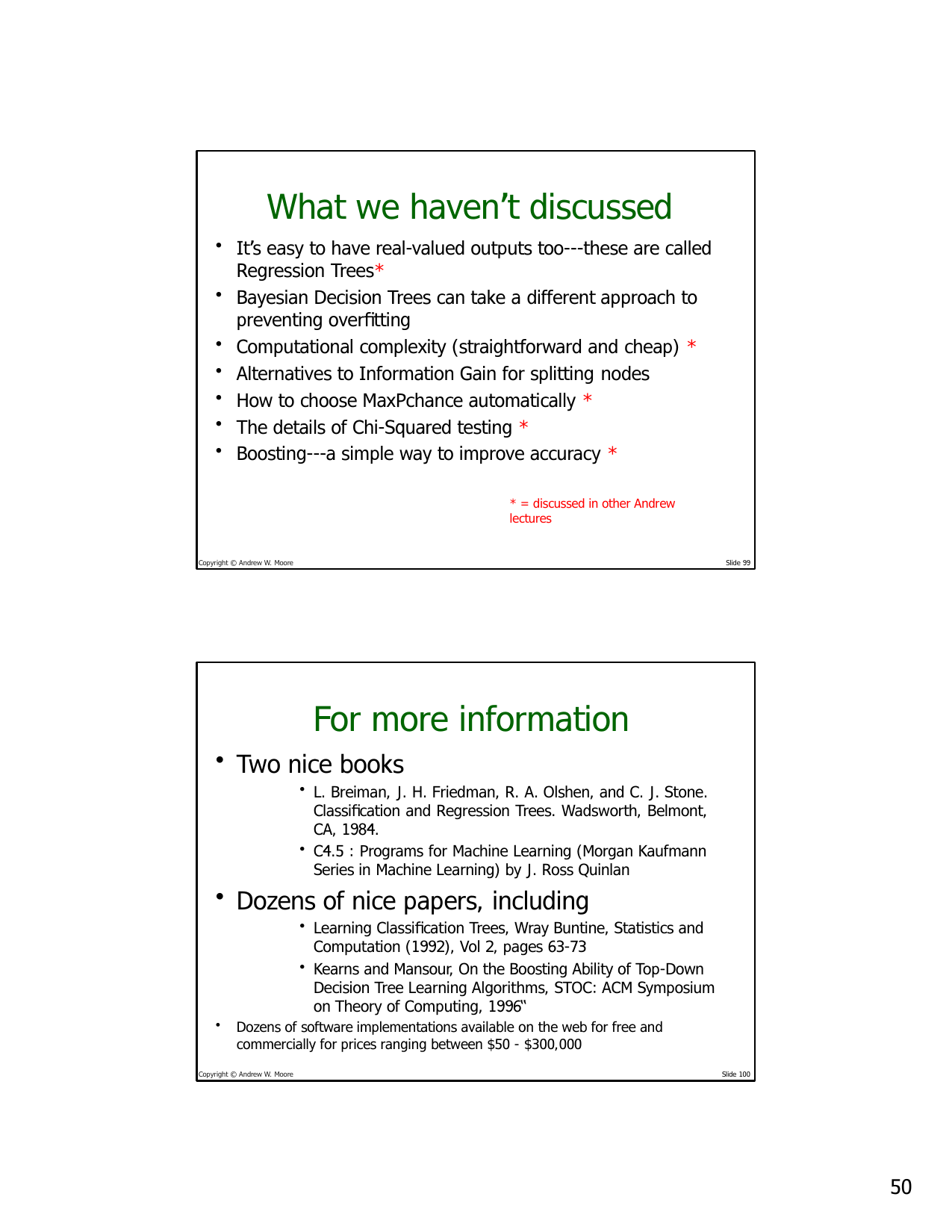

# What we haven’t discussed
It’s easy to have real-valued outputs too---these are called  Regression Trees*
Bayesian Decision Trees can take a different approach to  preventing overfitting
Computational complexity (straightforward and cheap) *
Alternatives to Information Gain for splitting nodes
How to choose MaxPchance automatically *
The details of Chi-Squared testing *
Boosting---a simple way to improve accuracy *

* = discussed in other Andrew lectures
Copyright © Andrew W. Moore
Slide 99

For more information
Two nice books
L. Breiman, J. H. Friedman, R. A. Olshen, and C. J. Stone.  Classification and Regression Trees. Wadsworth, Belmont,  CA, 1984.
C4.5 : Programs for Machine Learning (Morgan Kaufmann  Series in Machine Learning) by J. Ross Quinlan
Dozens of nice papers, including
Learning Classification Trees, Wray Buntine, Statistics and  Computation (1992), Vol 2, pages 63-73
Kearns and Mansour, On the Boosting Ability of Top-Down  Decision Tree Learning Algorithms, STOC: ACM Symposium  on Theory of Computing, 1996“
Dozens of software implementations available on the web for free and  commercially for prices ranging between $50 - $300,000
Copyright © Andrew W. Moore
Slide 100
50